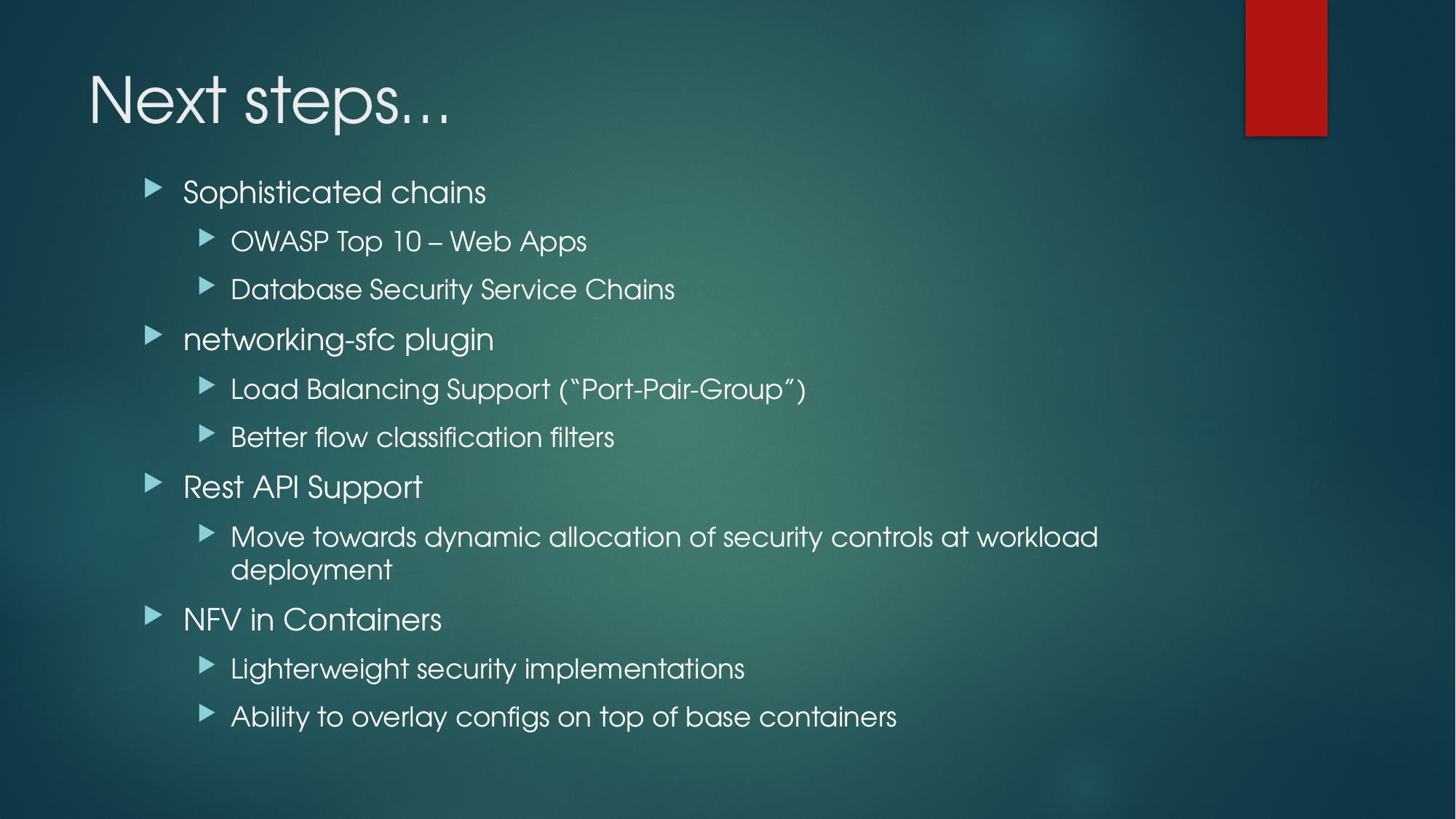

# Next steps…
Sophisticated chains
OWASP Top 10 – Web Apps
Database Security Service Chains
networking-sfc plugin
Load Balancing Support (“Port-Pair-Group”)
Better flow classification filters
Rest API Support
Move towards dynamic allocation of security controls at workload deployment
NFV in Containers
Lighterweight security implementations
Ability to overlay configs on top of base containers